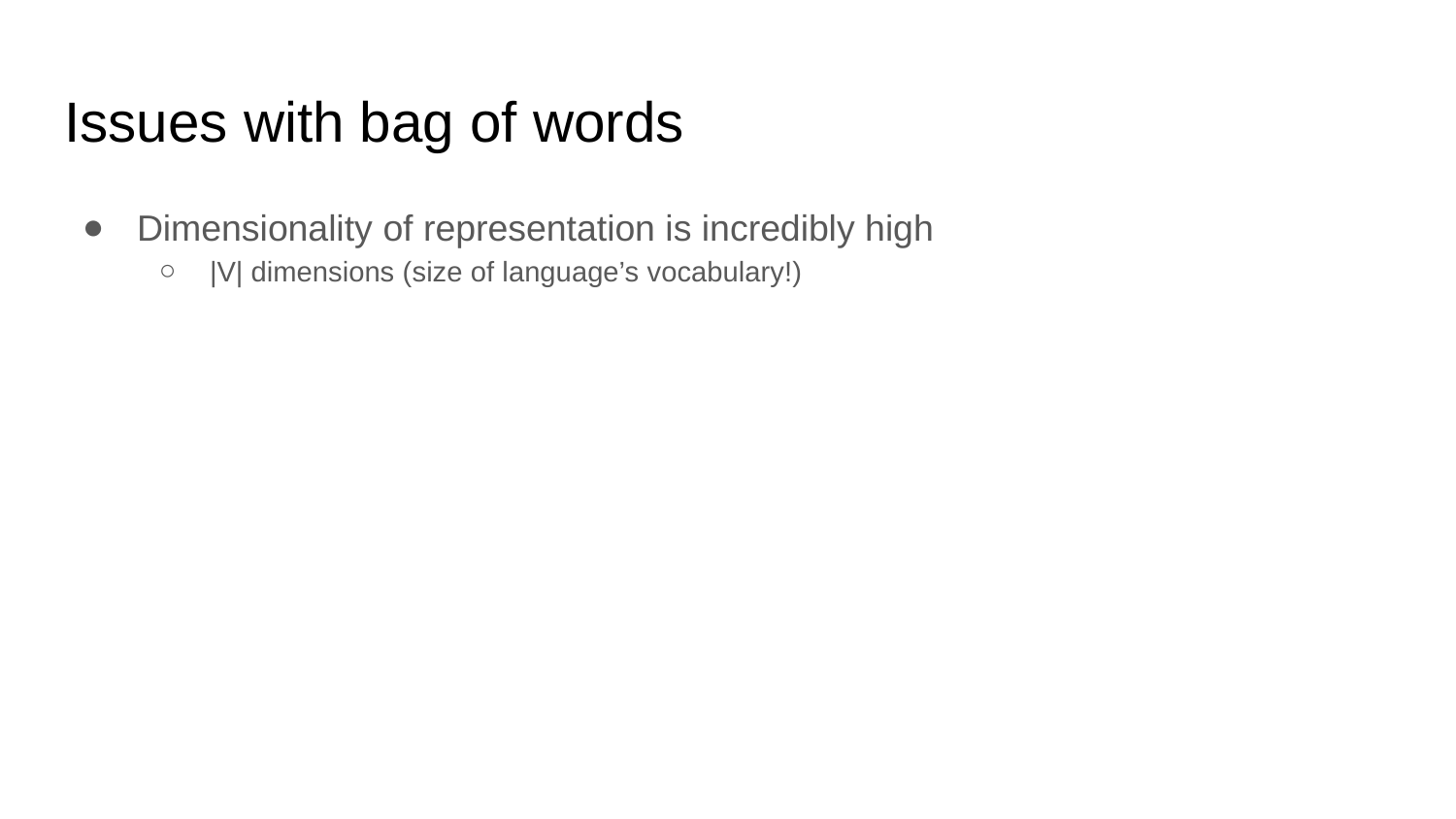

# Issues with bag of words
Dimensionality of representation is incredibly high
|V| dimensions (size of language’s vocabulary!)